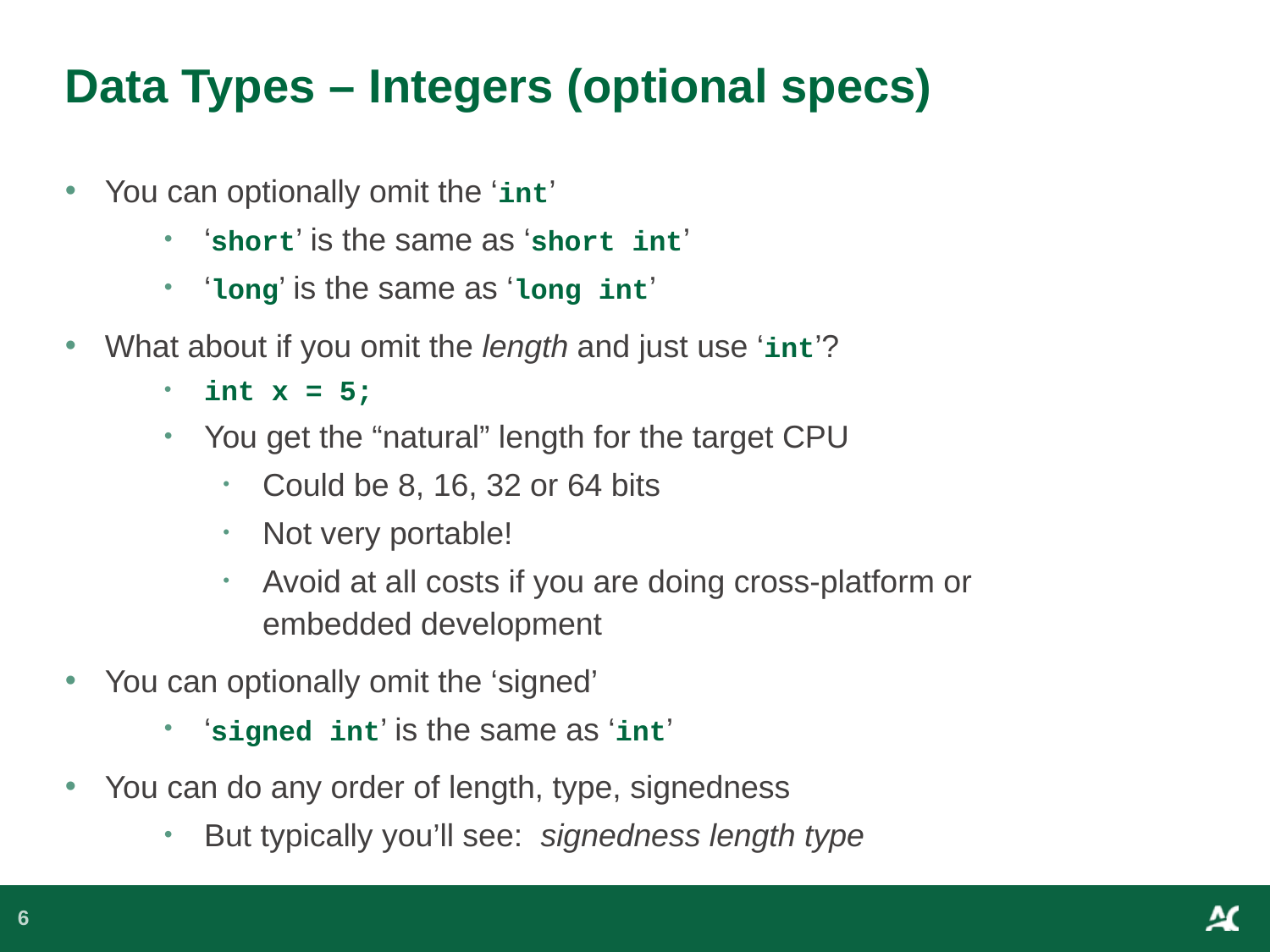

# Data Types – Integers (optional specs)
You can optionally omit the ‘int’
‘short’ is the same as ‘short int’
‘long’ is the same as ‘long int’
What about if you omit the length and just use ‘int’?
int x = 5;
You get the “natural” length for the target CPU
Could be 8, 16, 32 or 64 bits
Not very portable!
Avoid at all costs if you are doing cross-platform or embedded development
You can optionally omit the ‘signed’
‘signed int’ is the same as ‘int’
You can do any order of length, type, signedness
But typically you’ll see:  signedness length type

6